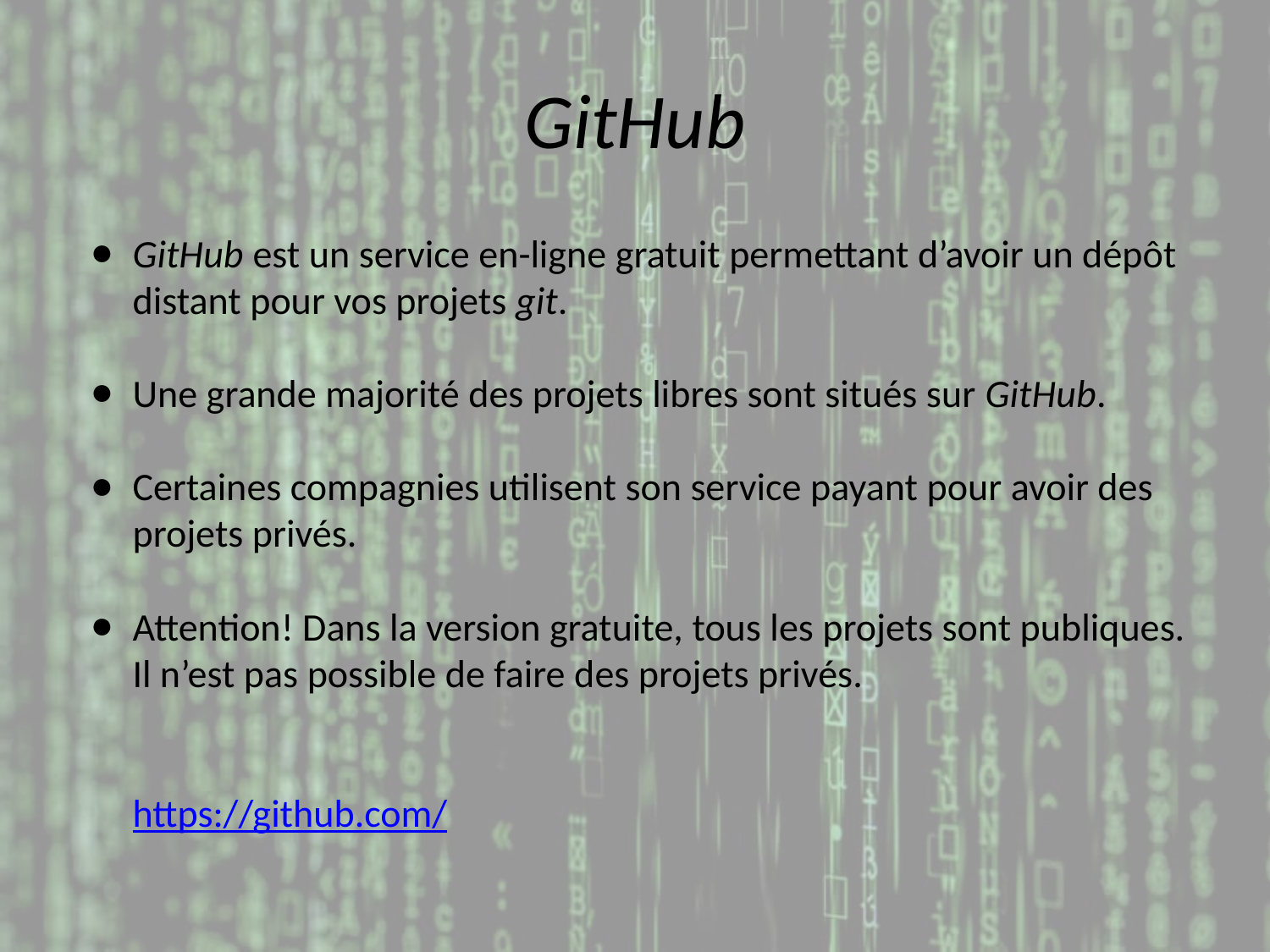

# GitHub
GitHub est un service en-ligne gratuit permettant d’avoir un dépôt distant pour vos projets git.
Une grande majorité des projets libres sont situés sur GitHub.
Certaines compagnies utilisent son service payant pour avoir des projets privés.
Attention! Dans la version gratuite, tous les projets sont publiques. Il n’est pas possible de faire des projets privés.
https://github.com/